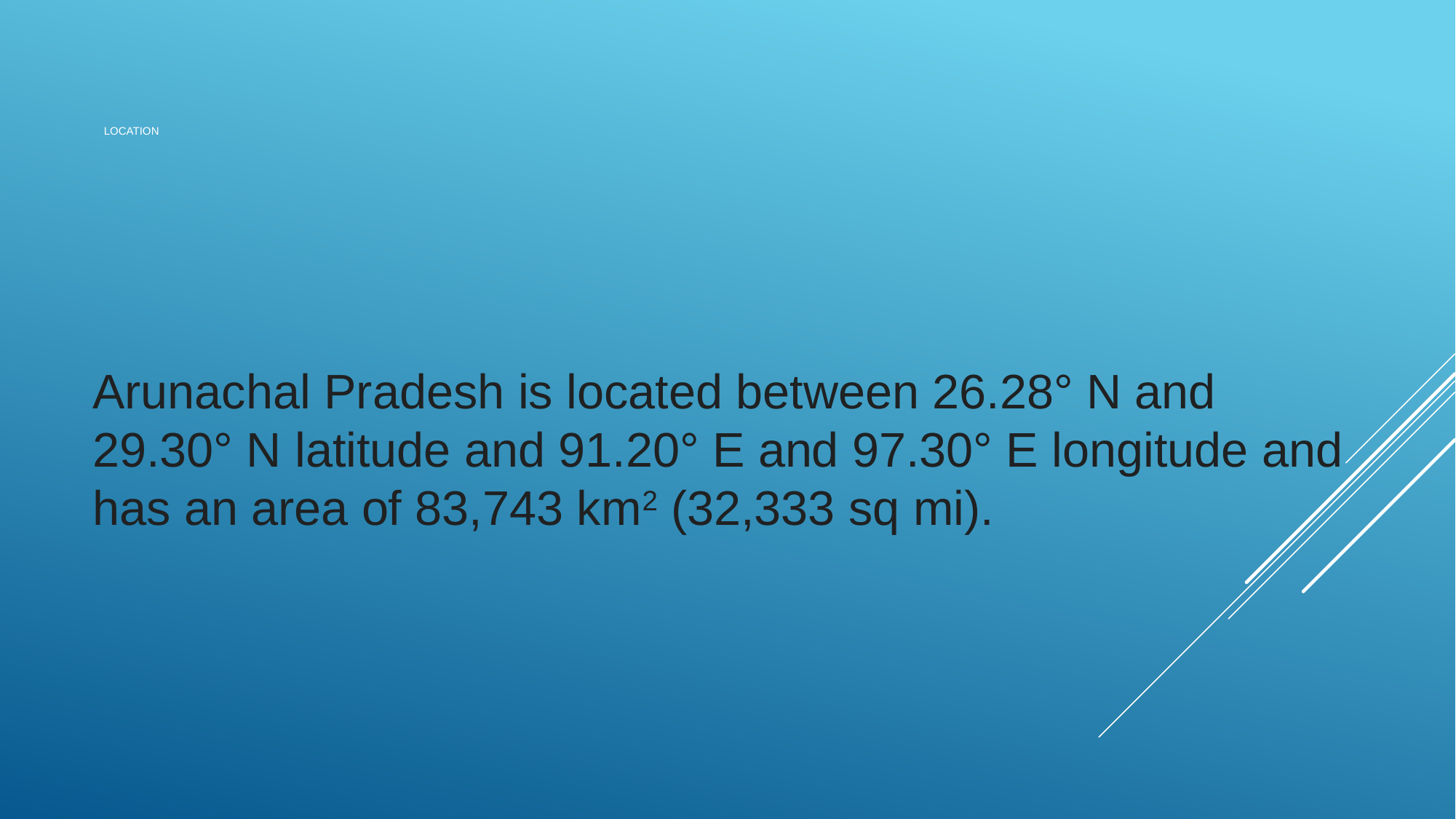

# Location
Arunachal Pradesh is located between 26.28° N and 29.30° N latitude and 91.20° E and 97.30° E longitude and has an area of 83,743 km2 (32,333 sq mi).